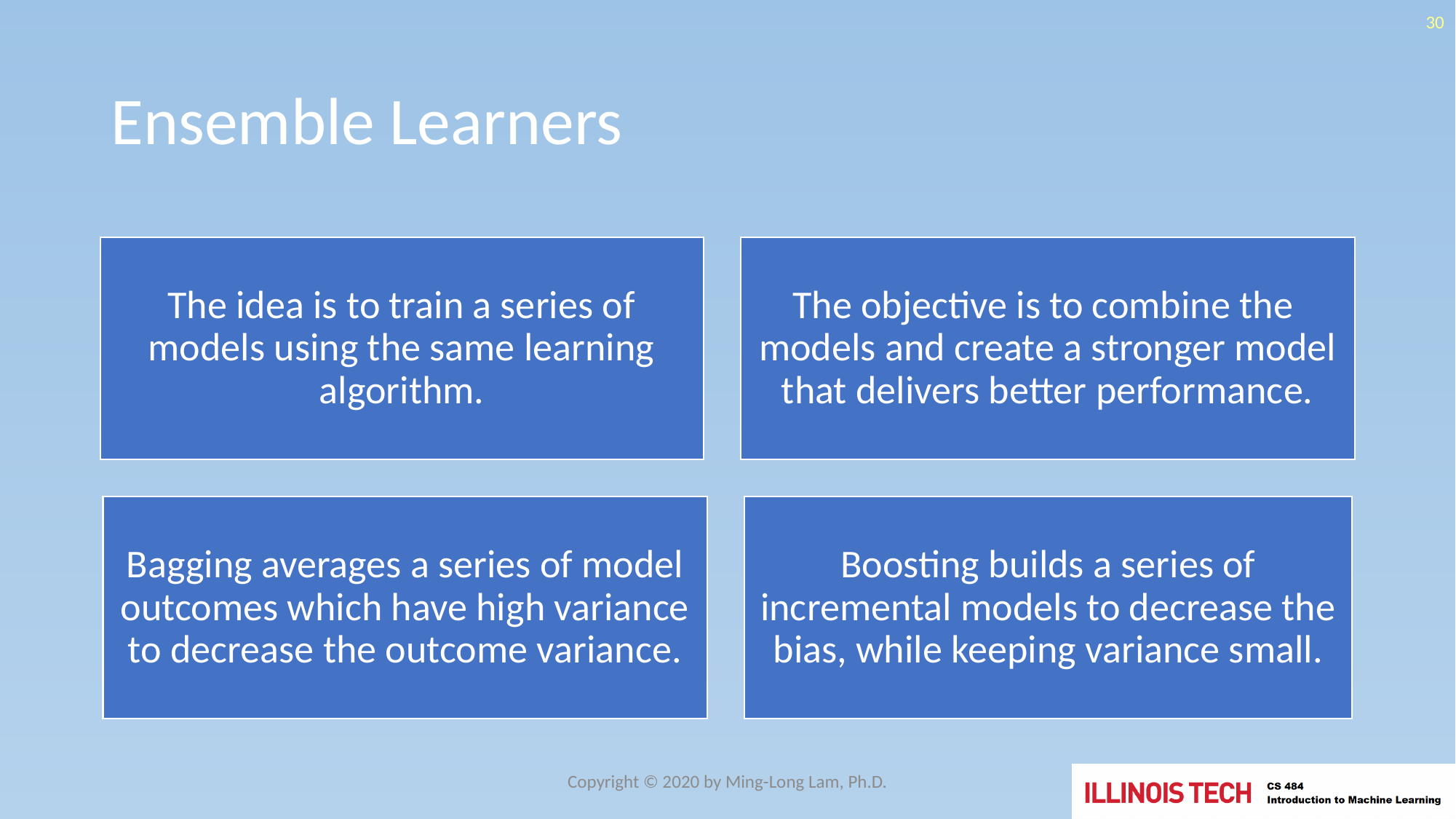

30
# Ensemble Learners
The idea is to train a series of models using the same learning algorithm.
The objective is to combine the  models and create a stronger model that delivers better performance.
Bagging averages a series of model outcomes which have high variance to decrease the outcome variance.
Boosting builds a series of incremental models to decrease the bias, while keeping variance small.
Copyright © 2020 by Ming-Long Lam, Ph.D.